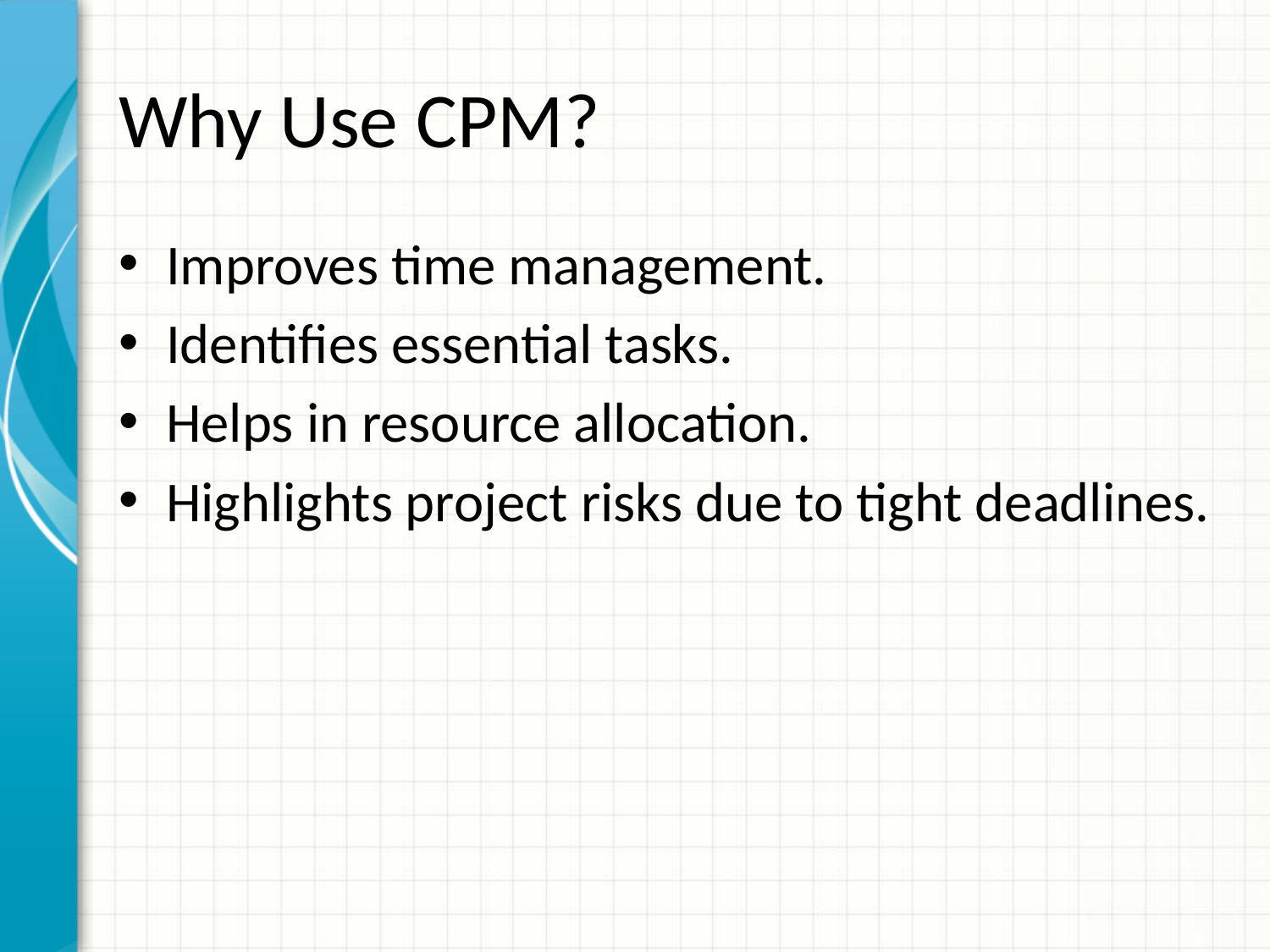

# Why Use CPM?
Improves time management.
Identifies essential tasks.
Helps in resource allocation.
Highlights project risks due to tight deadlines.